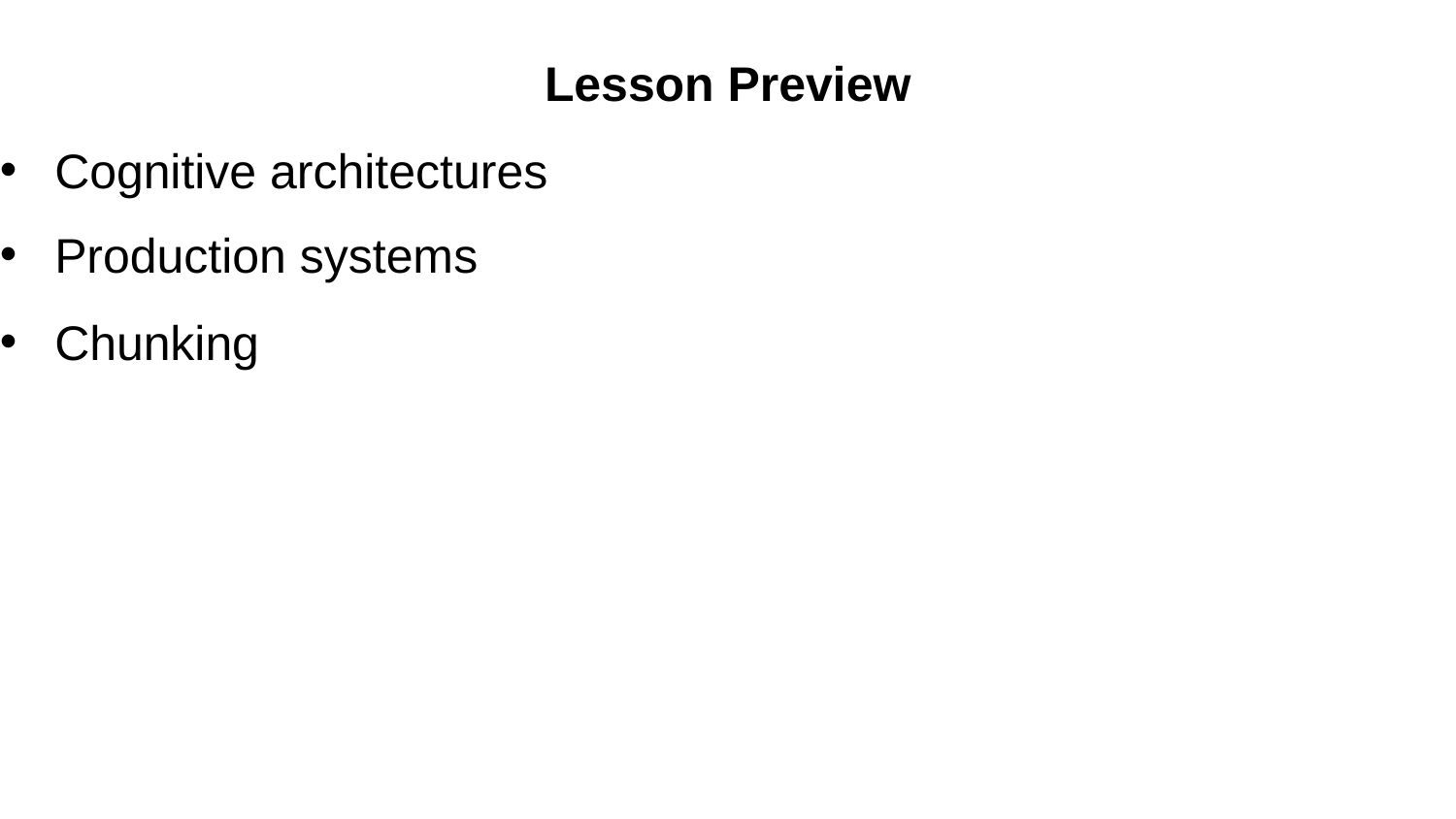

Lesson Preview

Cognitive architectures
Production systems
Chunking